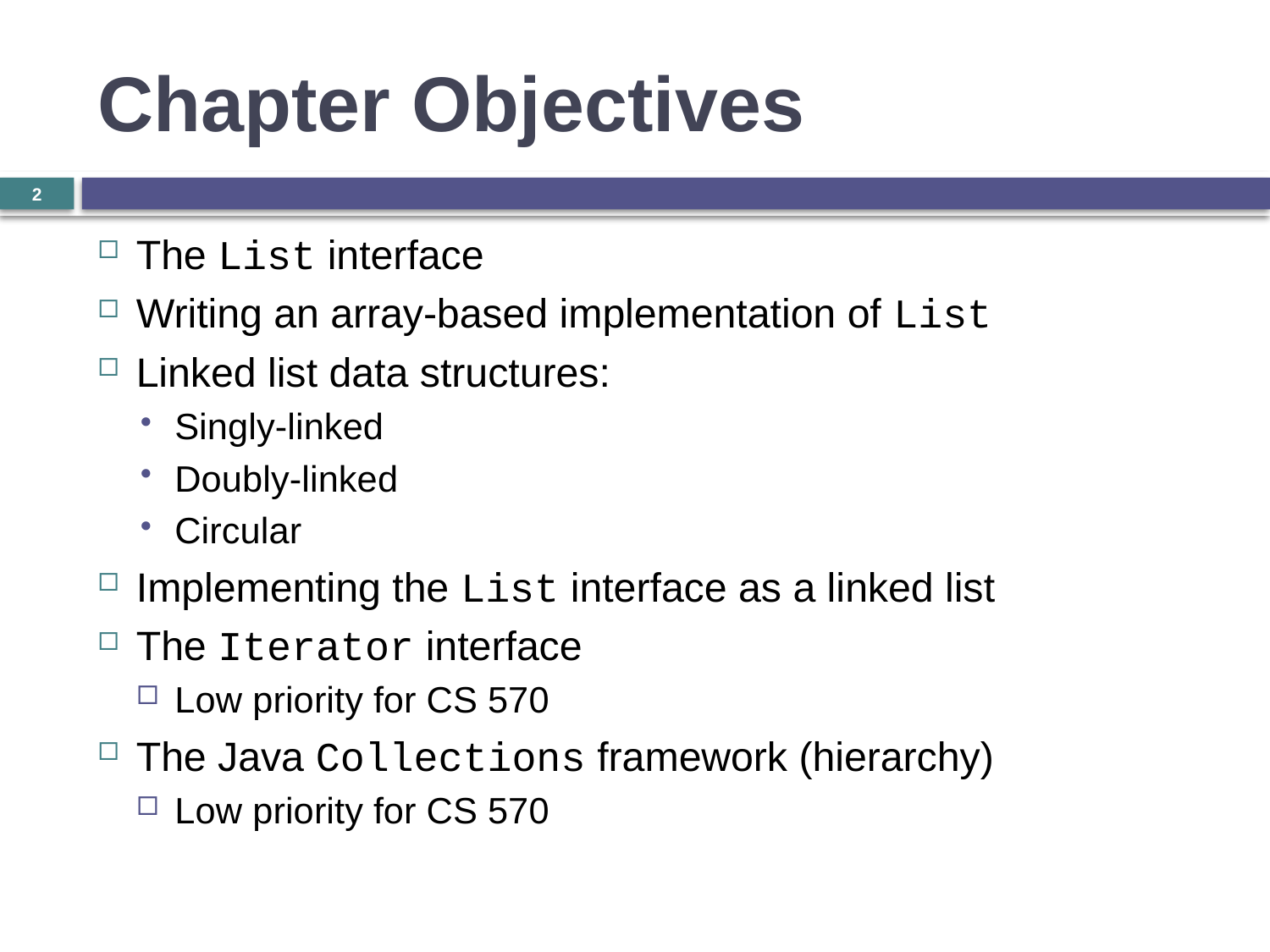

# Chapter Objectives
2
The List interface
Writing an array-based implementation of List
Linked list data structures:
Singly-linked
Doubly-linked
Circular
Implementing the List interface as a linked list
The Iterator interface
Low priority for CS 570
The Java Collections framework (hierarchy)
Low priority for CS 570